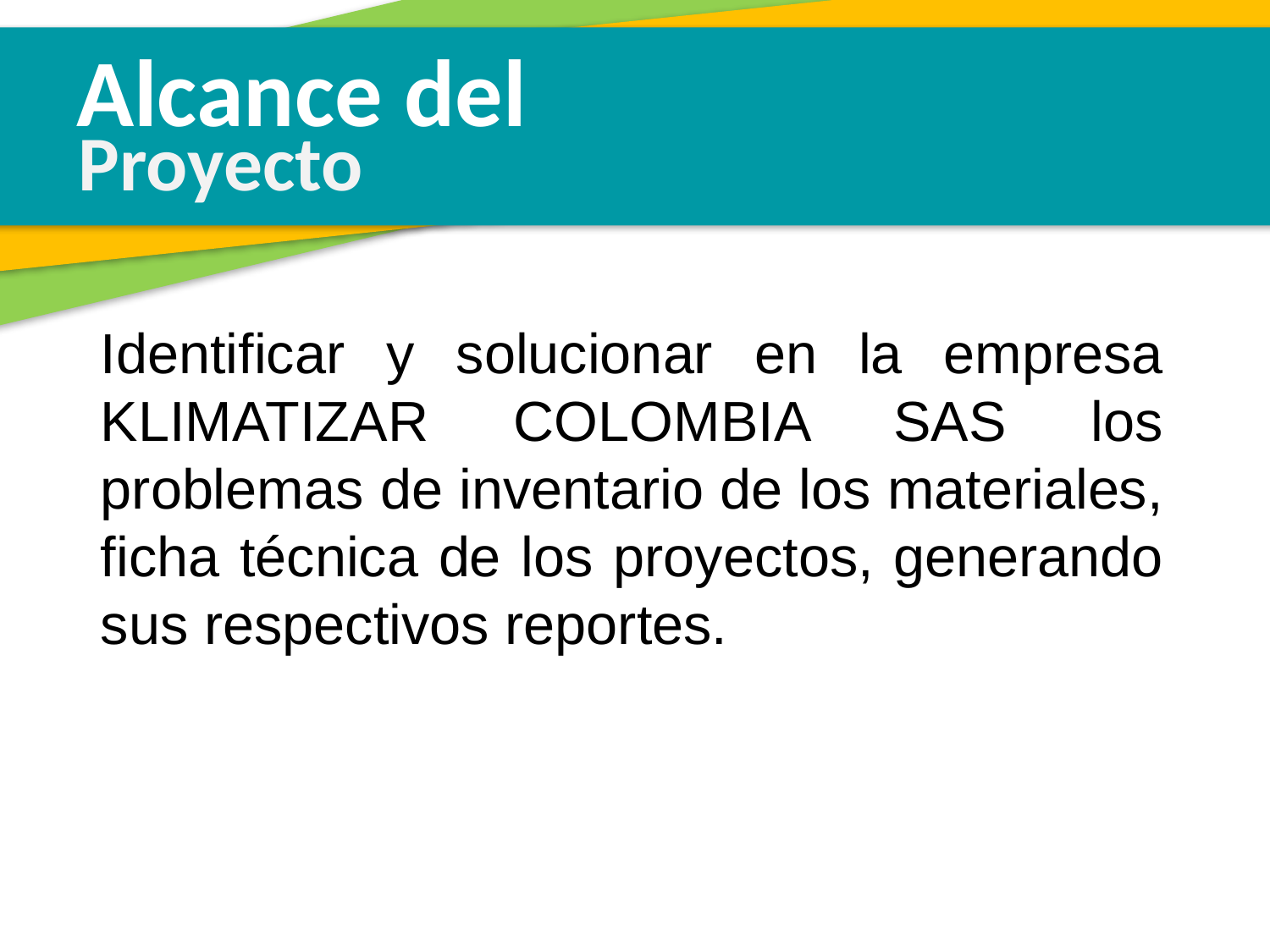

Alcance del
Proyecto
Identificar y solucionar en la empresa KLIMATIZAR COLOMBIA SAS los problemas de inventario de los materiales, ficha técnica de los proyectos, generando sus respectivos reportes.